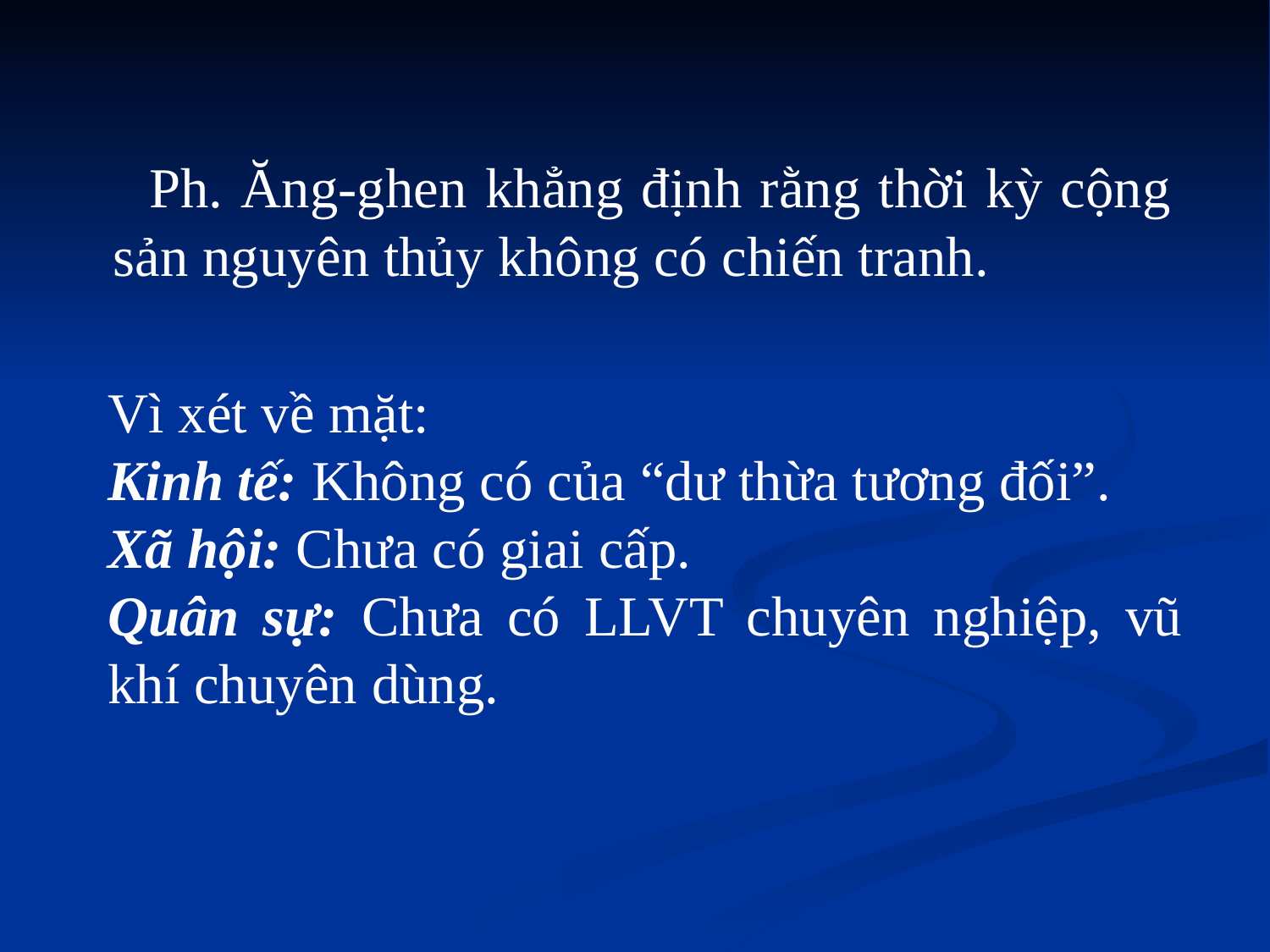

Ph. Ăng-ghen khẳng định rằng thời kỳ cộng sản nguyên thủy không có chiến tranh.
Vì xét về mặt:
Kinh tế: Không có của “dư thừa tương đối”.
Xã hội: Chưa có giai cấp.
Quân sự: Chưa có LLVT chuyên nghiệp, vũ khí chuyên dùng.